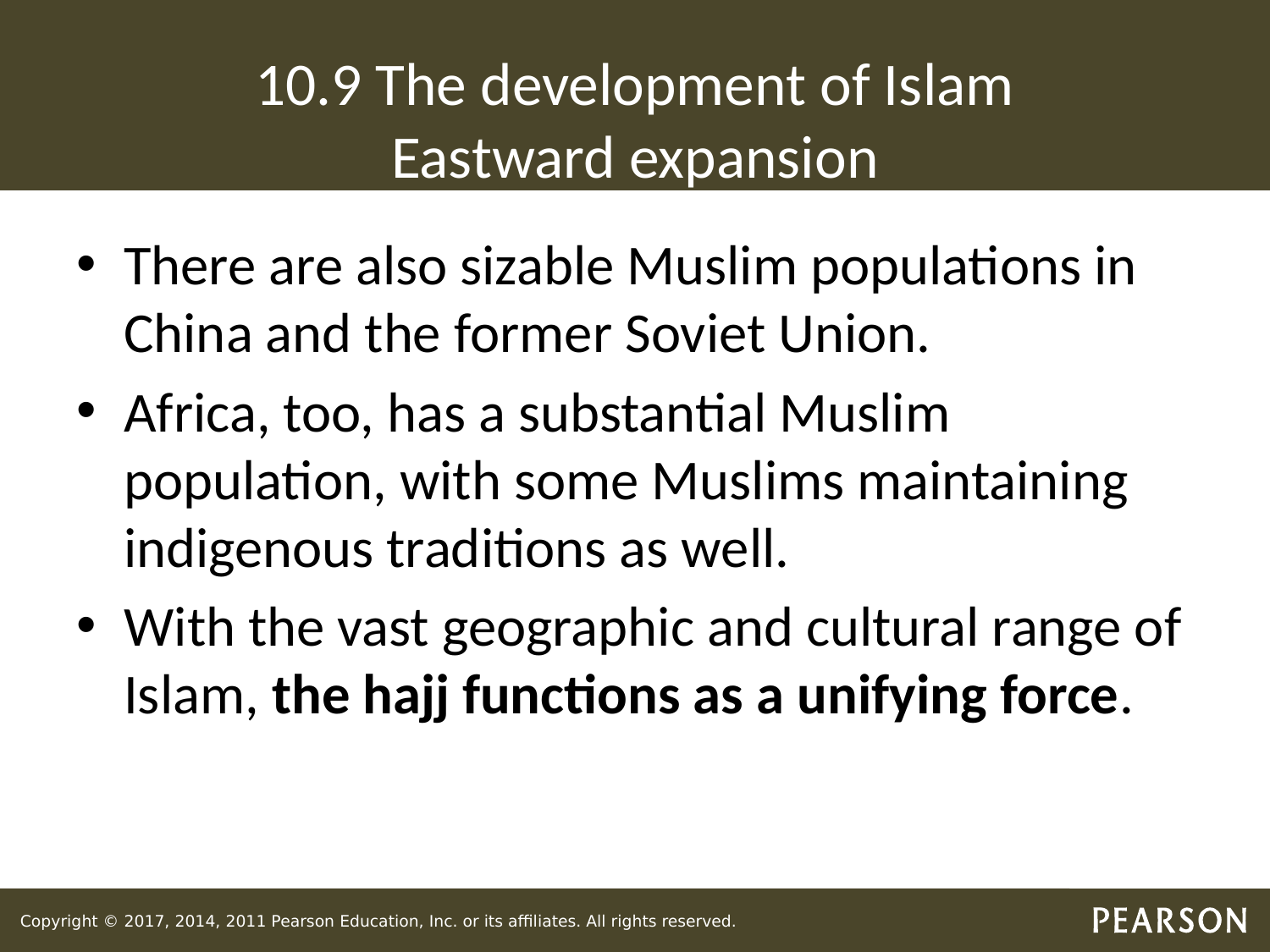

# 10.9 The development of Islam Eastward expansion
There are also sizable Muslim populations in China and the former Soviet Union.
Africa, too, has a substantial Muslim population, with some Muslims maintaining indigenous traditions as well.
With the vast geographic and cultural range of Islam, the hajj functions as a unifying force.